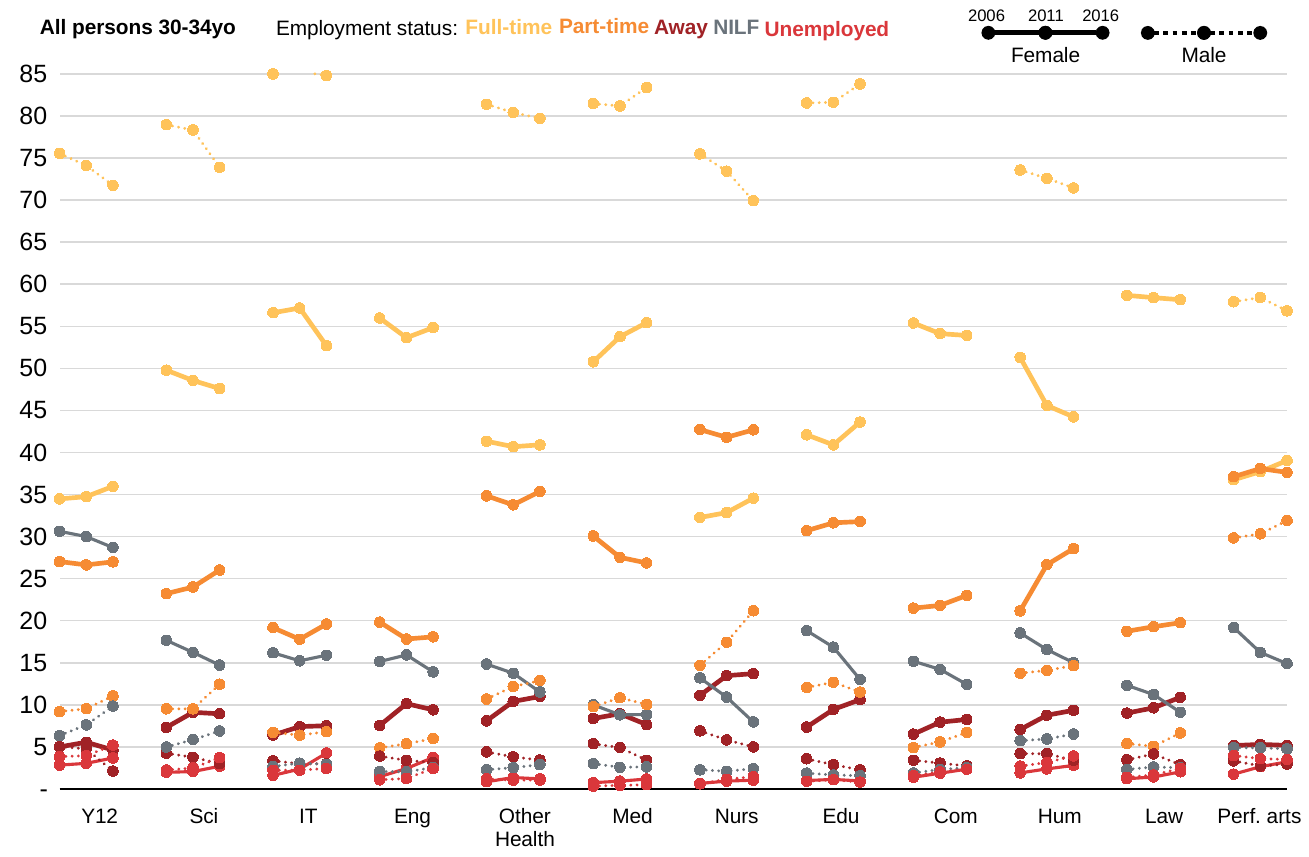

2006
2011
2016
Female
Male
Part-time
Away
All persons 30-34yo
Full-time
NILF
Employment status:
Unemployed

### Chart

| Category | FemaleEmployedFT | FemaleEmployedPT | FemaleEmployedAway | FemaleNILF | FemaleUnemployed | MaleEmployedFT | MaleEmployedPT | MaleEmployedAway | MaleNILF | MaleUnemployed |
|---|---|---|---|---|---|---|---|---|---|---|
| Y12 | 34.48167436376142 | 27.03252431954407 | 5.0093347744915 | 30.628869018374765 | 2.8475975238282403 | 75.53796113021032 | 9.202347466750009 | 5.044506950955539 | 6.358301211931798 | 3.8568832401523303 |
| Y12 | 34.745150158552505 | 26.634489833986198 | 5.566825219175527 | 30.000233165454205 | 3.0533016228315613 | 74.09891447450133 | 9.54492386417269 | 4.776809002161115 | 7.6210348510818 | 3.958317808083066 |
| Y12 | 35.96417878240229 | 26.998084859601327 | 4.644889811992555 | 28.70013217166132 | 3.6927143743425135 | 71.74618357612812 | 11.054380000775565 | 2.131509894911004 | 9.849669738764009 | 5.218256789421299 |
|  | None | None | None | None | None | None | None | None | None | None |
| Science (excl maths) | 49.78191677472592 | 23.22291642107745 | 7.320523399740658 | 17.682423670871152 | 1.9922197335848164 | 78.94811858608894 | 9.535347776510832 | 4.2616875712656785 | 4.988597491448118 | 2.266248574686431 |
| Science (excl maths) | 48.55555555555556 | 24.0 | 9.122222222222222 | 16.244444444444444 | 2.0777777777777775 | 78.31520857003733 | 9.5276740788833 | 3.7818535951955856 | 5.875669534166531 | 2.4995942217172535 |
| Science (excl maths) | 47.59122478227318 | 26.028001322897143 | 8.940579869915114 | 14.728254878183222 | 2.711939146731342 | 73.88416988416988 | 12.463320463320464 | 3.011583011583012 | 6.903474903474903 | 3.737451737451737 |
|  | None | None | None | None | None | None | None | None | None | None |
| IT | 56.605691056910565 | 19.17344173441734 | 6.402439024390244 | 16.19241192411924 | 1.6260162601626014 | 84.97380448110579 | 6.7439527365956975 | 3.3552558243228177 | 2.686434065321592 | 2.2405528926541076 |
| IT | 57.16573258606885 | 17.80090739258073 | 7.419268748331999 | 15.238857752868961 | 2.375233520149453 | 85.27900670757813 | 6.40074211502783 | 3.0041387184244326 | 3.07549593263879 | 2.240616526330812 |
| IT | 52.69461077844312 | 19.60426972142671 | 7.524082270242125 | 15.907315803176255 | 4.2697214267117936 | 84.78802992518703 | 6.818667616672604 | 3.006768792304952 | 2.9355183469896686 | 2.4510153188457426 |
|  | None | None | None | None | None | None | None | None | None | None |
| Engineering | 55.975521958243334 | 19.834413246940244 | 7.559395248380129 | 15.154787616990642 | 1.4758819294456442 | 87.99027880915412 | 4.901100384797138 | 3.9154796462566663 | 2.092756362654425 | 1.1003847971376495 |
| Engineering | 53.636645001547514 | 17.827298050139277 | 10.151655834107087 | 15.939337666357165 | 2.445063447848963 | 87.91244479085478 | 5.378020265003897 | 3.4034814237464275 | 2.0459859703819174 | 1.2600675500129905 |
| Engineering | 54.83617300131062 | 18.086500655307994 | 9.410222804718217 | 13.918741808650065 | 3.7483617300131065 | 85.85997794928335 | 5.9922822491730985 | 3.1532524807056226 | 2.557883131201764 | 2.436604189636163 |
|  | None | None | None | None | None | None | None | None | None | None |
| Other health | 41.337495497658786 | 34.842117901308676 | 8.104214191379517 | 14.851722895905873 | 0.8644495137471486 | 81.38087153367289 | 10.69609507640068 | 4.4142614601018675 | 2.2920203735144313 | 1.21675155631013 |
| Other health | 40.68511198945981 | 33.77250768555116 | 10.408432147562582 | 13.763724198506807 | 1.370223978919631 | 80.39859833552343 | 12.176960140166447 | 3.8326763031099427 | 2.5405168637757334 | 1.0512483574244416 |
| Other health | 40.897203781935225 | 35.36511768255884 | 10.997116609669416 | 11.533561322336217 | 1.2070006035003018 | 79.70486427400255 | 12.880306066678813 | 3.4432501366369097 | 2.8967024959008927 | 1.0748770267808343 |
|  | None | None | None | None | None | None | None | None | None | None |
| Medicine | 50.775833608451634 | 30.07593265103995 | 8.385605810498515 | 10.003301419610434 | 0.7593265103994717 | 81.45833333333333 | 9.791666666666666 | 5.381944444444445 | 3.0208333333333335 | 0.3472222222222222 |
| Medicine | 53.75474083438685 | 27.534766118836917 | 8.950695322376738 | 8.824273072060683 | 0.9355246523388115 | 81.18093922651933 | 10.842541436464089 | 4.9378453038674035 | 2.589779005524862 | 0.4488950276243094 |
| Medicine | 55.42628928633443 | 26.86230248306998 | 7.6575794408751525 | 8.855704115297796 | 1.1981246744226428 | 83.36639274582035 | 10.059506942476622 | 3.4287333522244263 | 2.6353074525361295 | 0.5100595069424767 |
|  | None | None | None | None | None | None | None | None | None | None |
| Nursing | 32.26547809736054 | 42.72581656104186 | 11.128908698377323 | 13.21122640852427 | 0.6685702346960094 | 75.47869054972205 | 14.700432365657814 | 6.917850525015441 | 2.285361334156887 | 0.6176652254478072 |
| Nursing | 32.85456336178595 | 41.800722258699935 | 13.476690741956665 | 10.924162836506895 | 0.943860801050558 | 73.43065693430657 | 17.445255474452555 | 5.839416058394161 | 2.116788321167883 | 1.167883211678832 |
| Nursing | 34.56008520205905 | 42.689781669723686 | 13.715164783148925 | 7.975859416602568 | 1.059108928465771 | 69.9191102123357 | 21.183013144590497 | 5.005055611729019 | 2.4266936299292214 | 1.4661274014155712 |
|  | None | None | None | None | None | None | None | None | None | None |
| Education | 42.09415400851834 | 30.707474275375972 | 7.361200105536919 | 18.82326335230485 | 1.0139082582639176 | 81.53023447141095 | 12.066365007541478 | 3.5924859454271223 | 1.8922254216371863 | 0.9186891539832716 |
| Education | 40.898384367846596 | 31.63586902431742 | 9.461566532860035 | 16.859635736323526 | 1.1445443386524234 | 81.61452298184628 | 12.694734131582337 | 2.8968713789107765 | 1.6737479078151152 | 1.1201235998455001 |
| Education | 43.61229344016024 | 31.785177766649973 | 10.619053580370556 | 13.019529293940913 | 0.9639459188783175 | 83.7961248920153 | 11.514253980007405 | 2.28310502283105 | 1.5796618536344564 | 0.8268542515117858 |
|  | None | None | None | None | None | None | None | None | None | None |
| Commerce | 55.38612708348497 | 21.497197758206564 | 6.521580901084503 | 15.190334085450177 | 1.4047601717737828 | 88.13524840297839 | 4.935508809049112 | 3.430036212719209 | 1.9042193921145787 | 1.5949871831387068 |
| Commerce | 54.12250042972555 | 21.82146335873489 | 7.947057812410474 | 14.22391565919899 | 1.8850627399300979 | 86.94543034605147 | 5.597456373853889 | 3.0871044069801834 | 2.336586808636498 | 2.033422064477965 |
| Commerce | 53.912310704637264 | 23.015341908939945 | 8.26827273403227 | 12.434629588321313 | 2.3694450640692 | 85.64482029598308 | 6.726064633041378 | 2.7423739051646026 | 2.53397765025672 | 2.3527635155542135 |
|  | None | None | None | None | None | None | None | None | None | None |
| Humanities | 51.2947404764645 | 21.16469098860628 | 7.077914604672575 | 18.540683622971574 | 1.921970307285073 | 73.56706430026185 | 13.762001745708465 | 4.20424789060227 | 5.7462903695082925 | 2.7203956939191154 |
| Humanities | 45.58920342330481 | 26.656791748957648 | 8.777704630239192 | 16.578889620364276 | 2.397410577134079 | 72.58214507129573 | 14.104153750774953 | 4.2002479851208925 | 5.951642901425915 | 3.1618102913825172 |
| Humanities | 44.235953274485965 | 28.57973465828004 | 9.355674189967758 | 15.016649928643163 | 2.8119879486230777 | 71.43423137876387 | 14.672477548864238 | 3.420496566296883 | 6.537242472266244 | 3.9355520338087686 |
|  | None | None | None | None | None | None | None | None | None | None |
| Law | 58.6745080298575 | 18.75141370730604 | 9.025107441755258 | 12.327527708663197 | 1.221443112418005 | 87.36873687368737 | 5.4005400540054005 | 3.48034803480348 | 2.34023402340234 | 1.4101410141014101 |
| Law | 58.397683397683394 | 19.28893178893179 | 9.652509652509652 | 11.22908622908623 | 1.4317889317889319 | 86.46362098138748 | 5.0761421319796955 | 4.173716864072194 | 2.622673434856176 | 1.6638465877044557 |
| Law | 58.15186246418338 | 19.770773638968482 | 10.902578796561604 | 9.126074498567336 | 2.048710601719198 | 85.45362392295996 | 6.664977192093259 | 2.889001520527116 | 2.5342118601115056 | 2.45818550430816 |
|  | None | None | None | None | None | None | None | None | None | None |
| Performing Arts | 36.756373937677054 | 37.110481586402265 | 5.169971671388102 | 19.192634560906516 | 1.7705382436260624 | 57.90575916230366 | 29.84293193717277 | 3.3507853403141366 | 4.9214659685863875 | 3.9790575916230364 |
| Performing Arts | 37.71604938271605 | 38.08641975308642 | 5.3086419753086425 | 16.234567901234566 | 2.6543209876543212 | 58.4192439862543 | 30.326460481099655 | 2.7491408934707904 | 4.896907216494846 | 3.608247422680412 |
| Performing Arts | 39.034819792303 | 37.62981062919975 | 5.192425167990225 | 14.905314599877824 | 3.2376298106292003 | 56.83098591549296 | 31.901408450704228 | 2.9577464788732395 | 4.788732394366197 | 3.5211267605633805 |
Y12
Sci
IT
Eng
Other
Health
Med
Nurs
Edu
Com
Hum
Law
Perf. arts